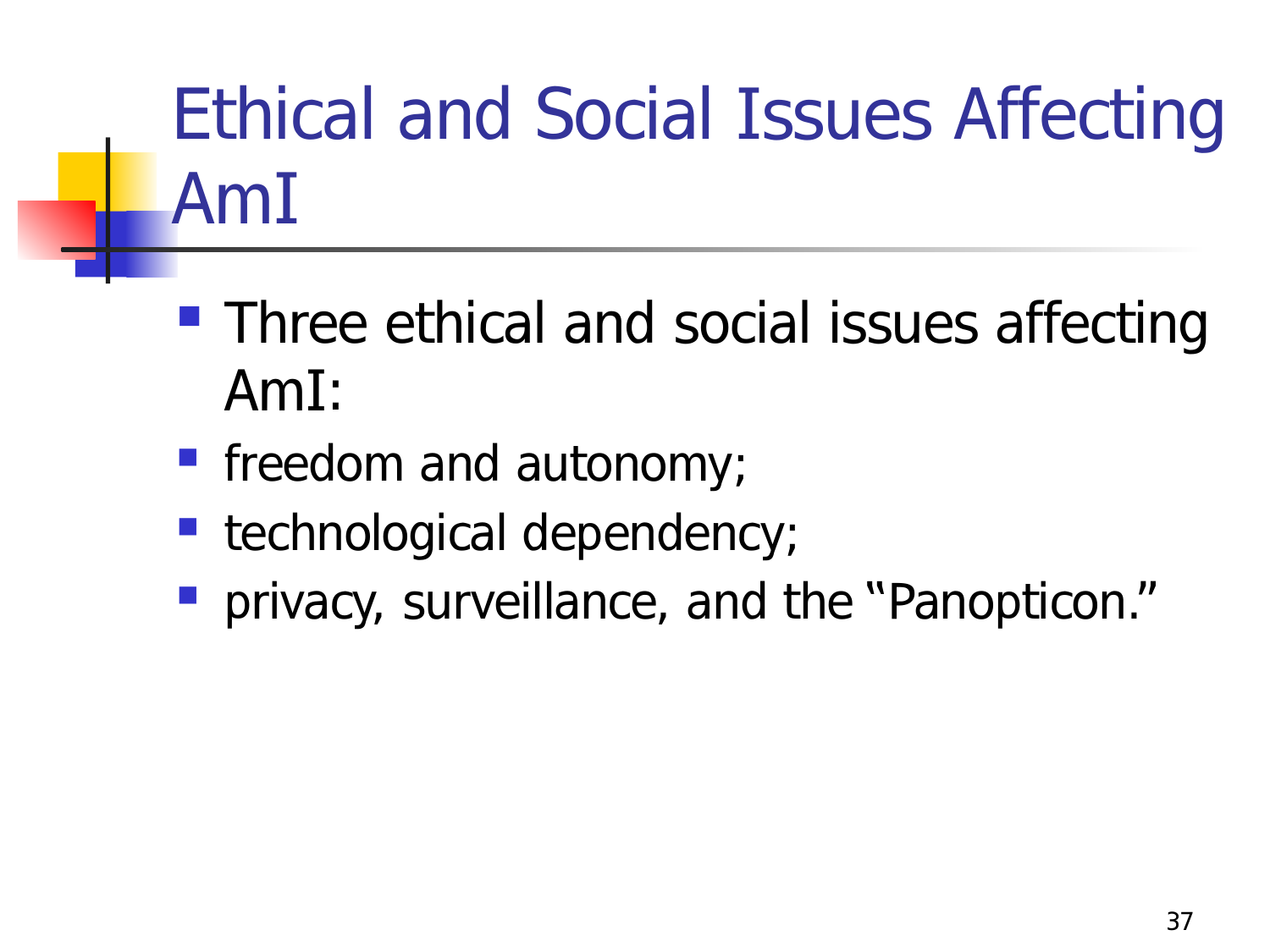

# Ethical and Social Issues Affecting AmI
Three ethical and social issues affecting AmI:
freedom and autonomy;
technological dependency;
privacy, surveillance, and the “Panopticon.”
37